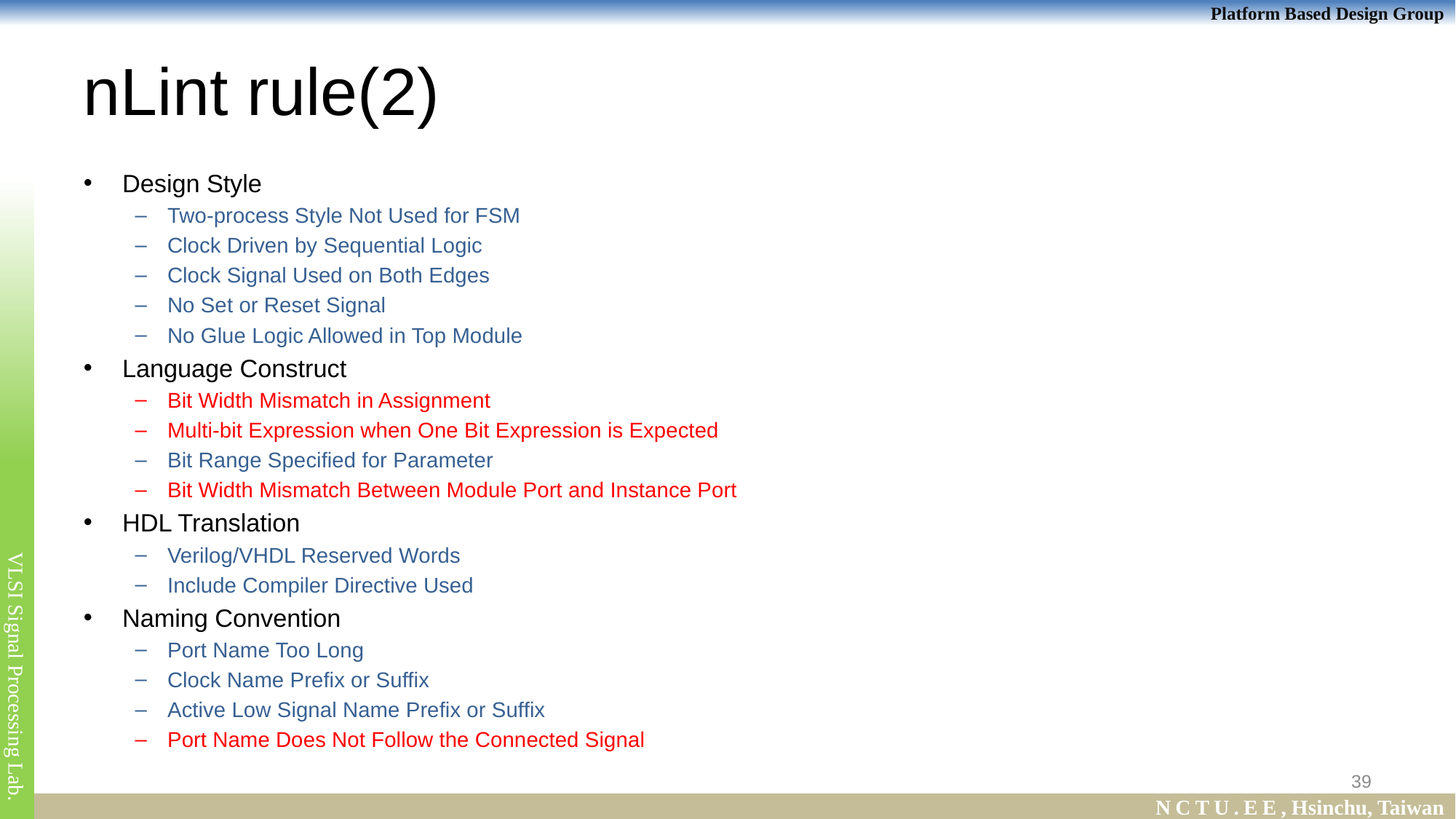

# nLint rule(2)
Design Style
Two-process Style Not Used for FSM
Clock Driven by Sequential Logic
Clock Signal Used on Both Edges
No Set or Reset Signal
No Glue Logic Allowed in Top Module
Language Construct
Bit Width Mismatch in Assignment
Multi-bit Expression when One Bit Expression is Expected
Bit Range Specified for Parameter
Bit Width Mismatch Between Module Port and Instance Port
HDL Translation
Verilog/VHDL Reserved Words
Include Compiler Directive Used
Naming Convention
Port Name Too Long
Clock Name Prefix or Suffix
Active Low Signal Name Prefix or Suffix
Port Name Does Not Follow the Connected Signal

39